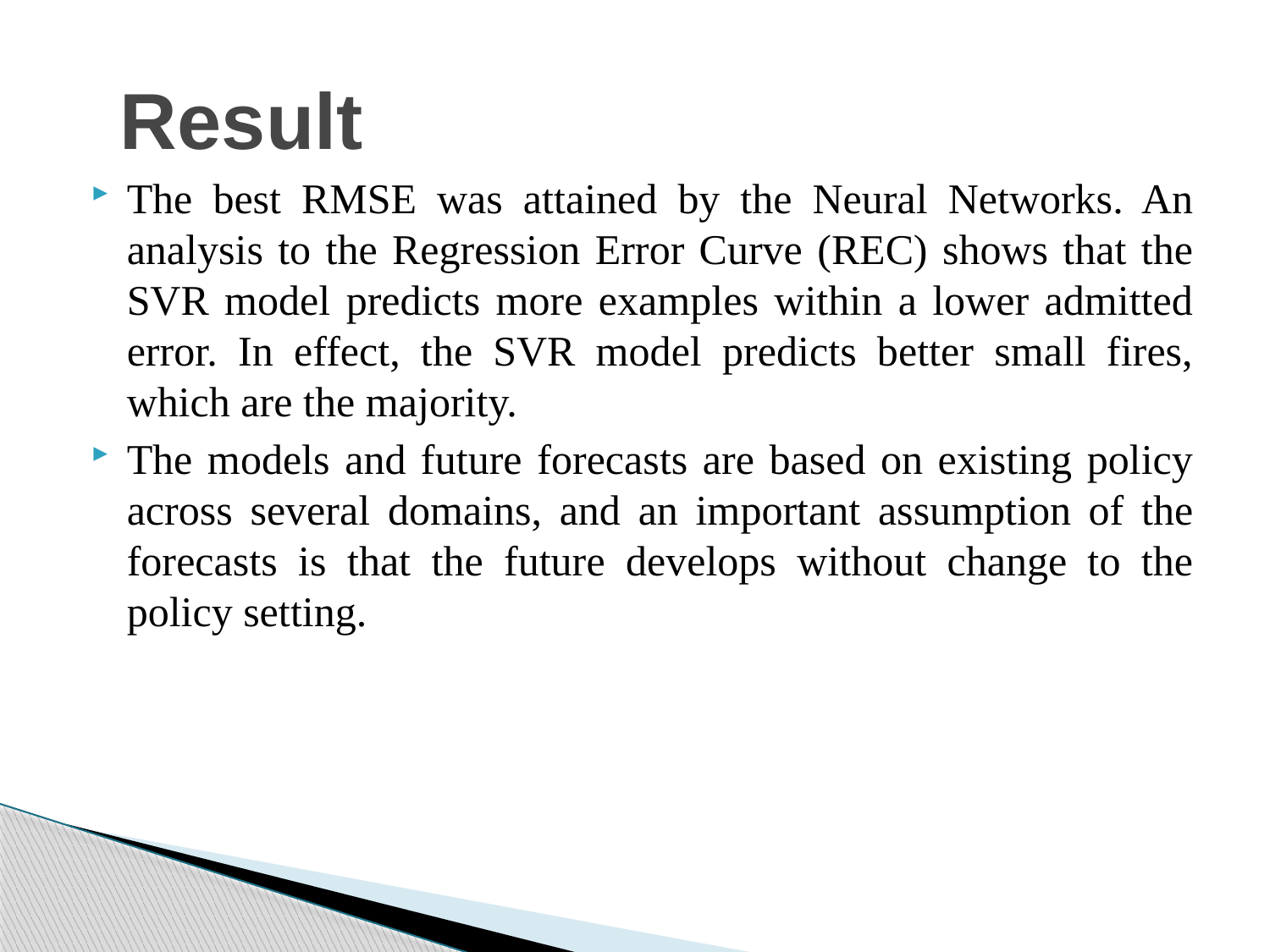

# Result
The best RMSE was attained by the Neural Networks. An analysis to the Regression Error Curve (REC) shows that the SVR model predicts more examples within a lower admitted error. In effect, the SVR model predicts better small fires, which are the majority.
The models and future forecasts are based on existing policy across several domains, and an important assumption of the forecasts is that the future develops without change to the policy setting.